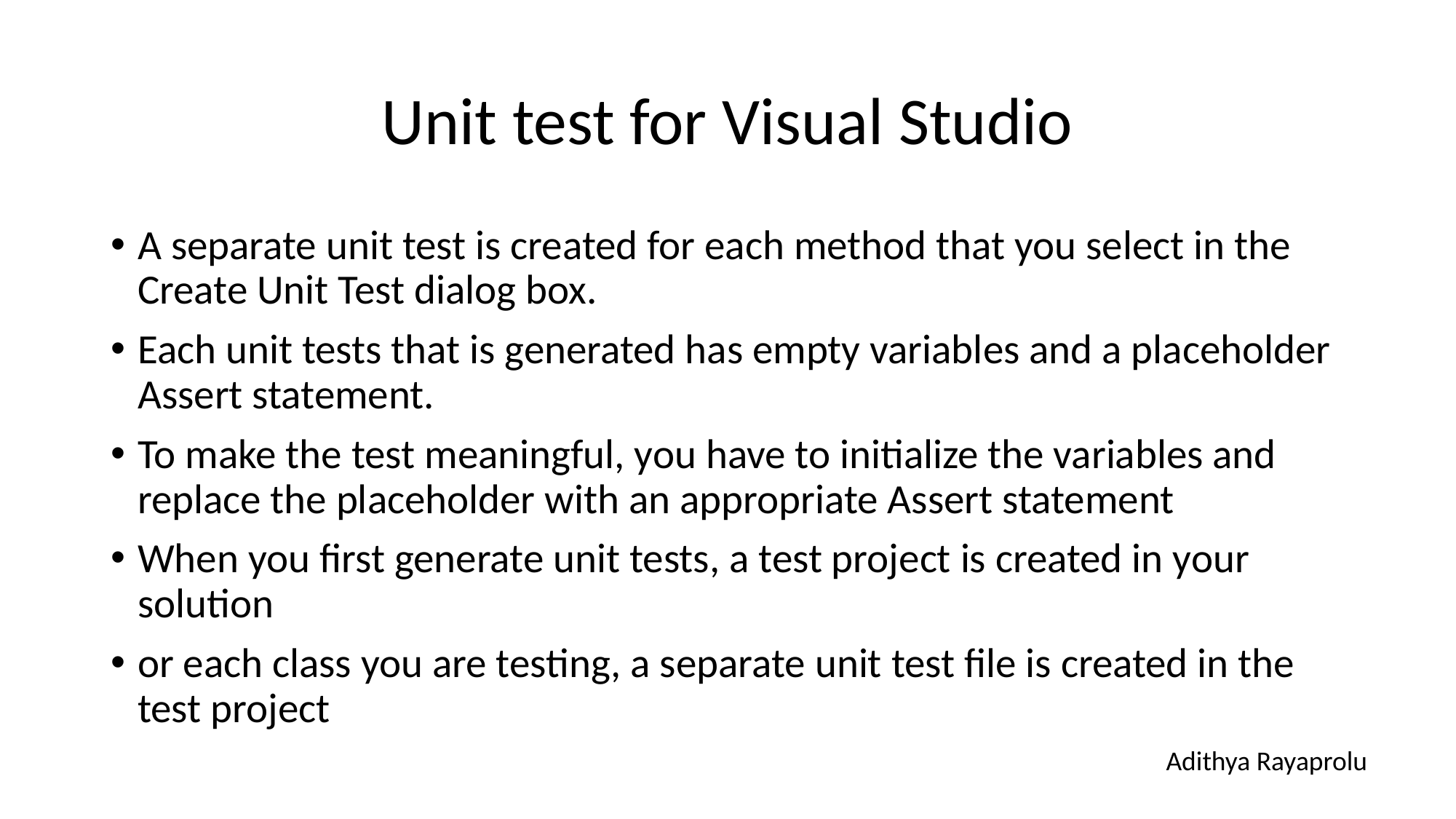

# Unit test for Visual Studio
A separate unit test is created for each method that you select in the Create Unit Test dialog box.
Each unit tests that is generated has empty variables and a placeholder Assert statement.
To make the test meaningful, you have to initialize the variables and replace the placeholder with an appropriate Assert statement
When you first generate unit tests, a test project is created in your solution
or each class you are testing, a separate unit test file is created in the test project
Adithya Rayaprolu